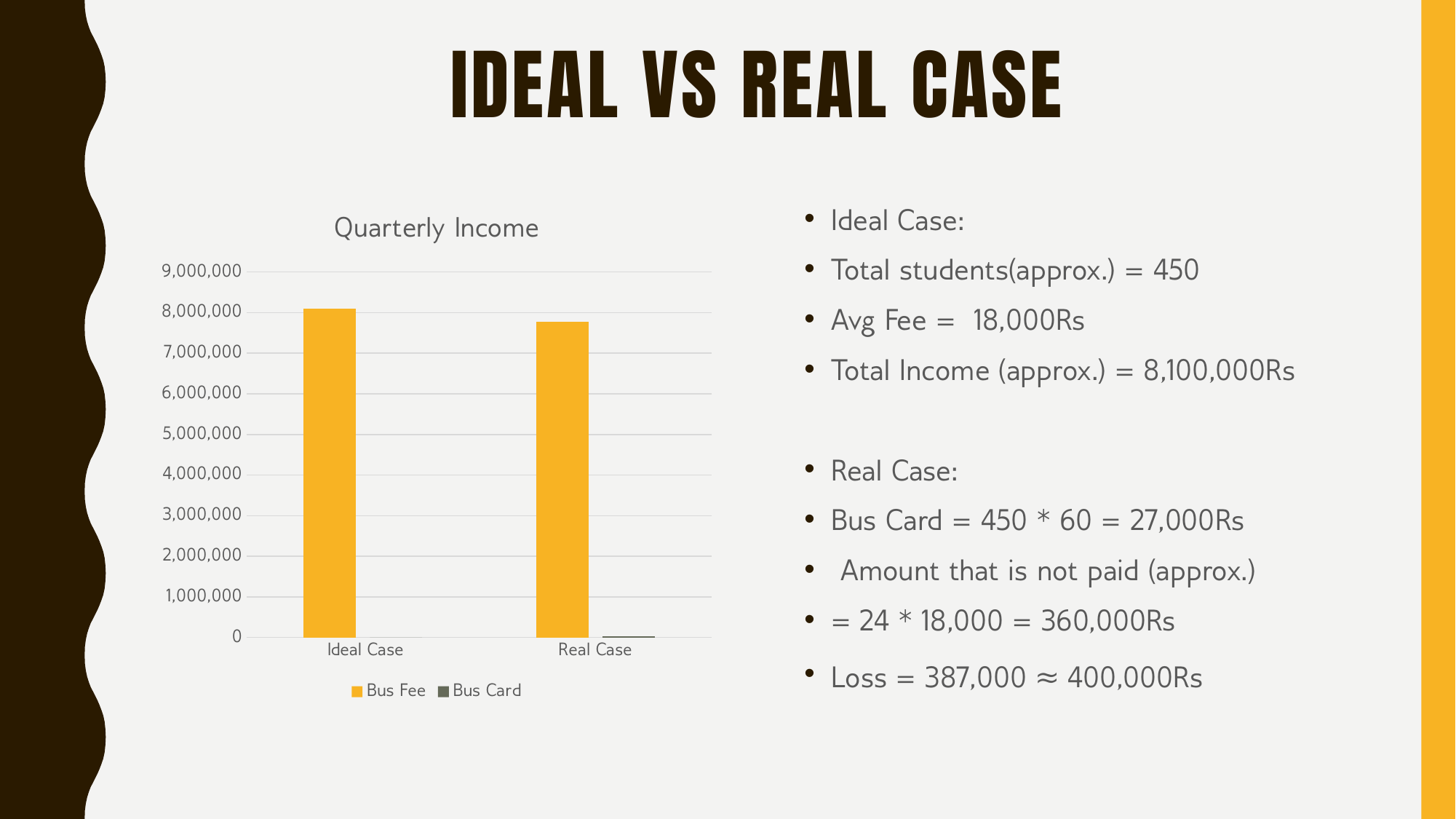

# Ideal vs real case

### Chart: Quarterly Income

| Category | Bus Fee | Bus Card |
|---|---|---|
|  Ideal Case | 8100000.0 | 0.0 |
| Real Case | 7776000.0 | 22500.0 |
Ideal Case:
Total students(approx.) = 450
Avg Fee =  18,000Rs
Total Income (approx.) = 8,100,000Rs

Real Case:
Bus Card = 450 * 60 = 27,000Rs
 Amount that is not paid (approx.)
= 24 * 18,000 = 360,000Rs
Loss = 387,000 ≈ 400,000Rs